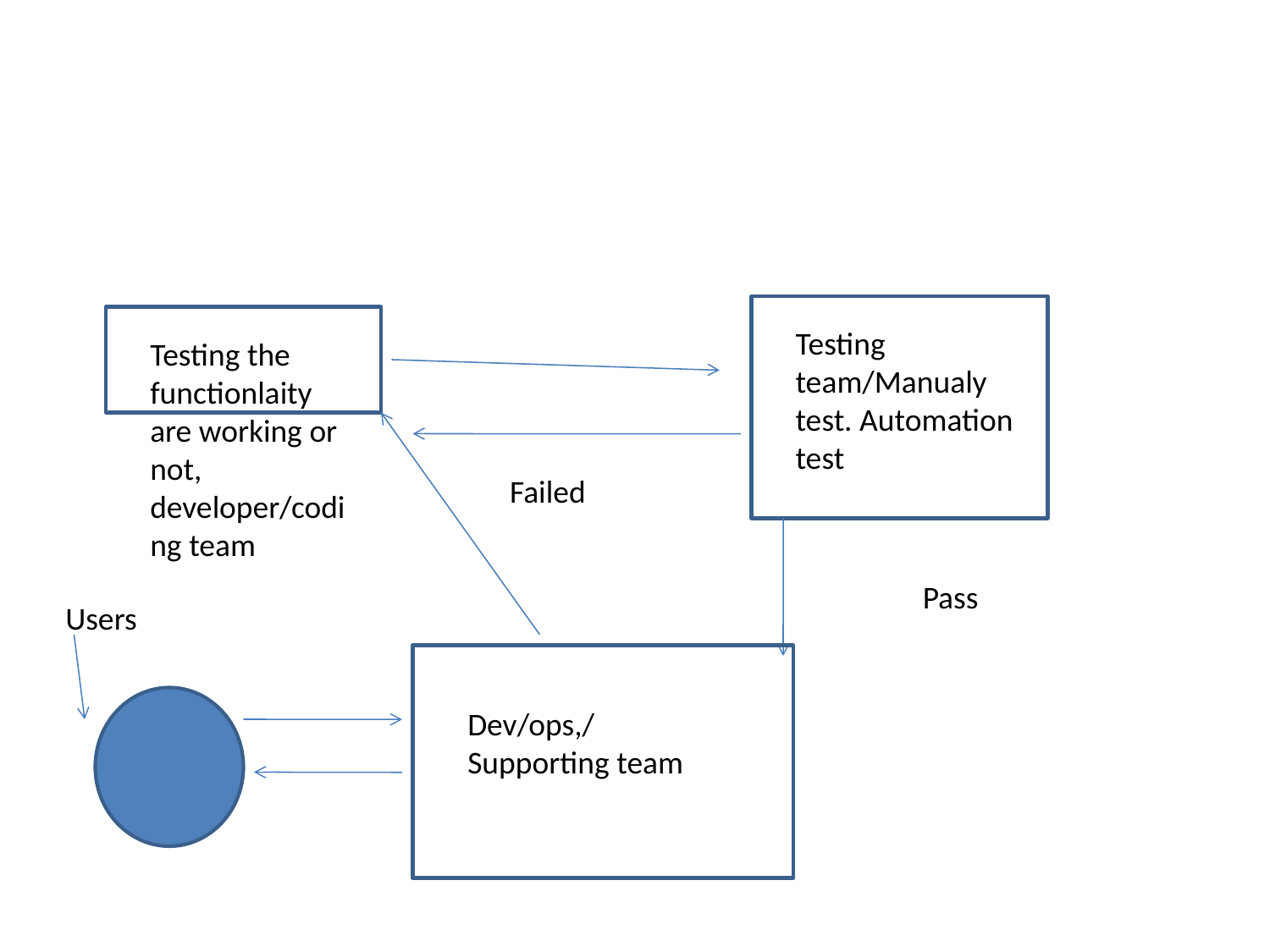

#

Testing team/Manualy test. Automation test
Testing the functionlaity are working or not, developer/coding team
Failed
Pass
Users

Dev/ops,/ Supporting team